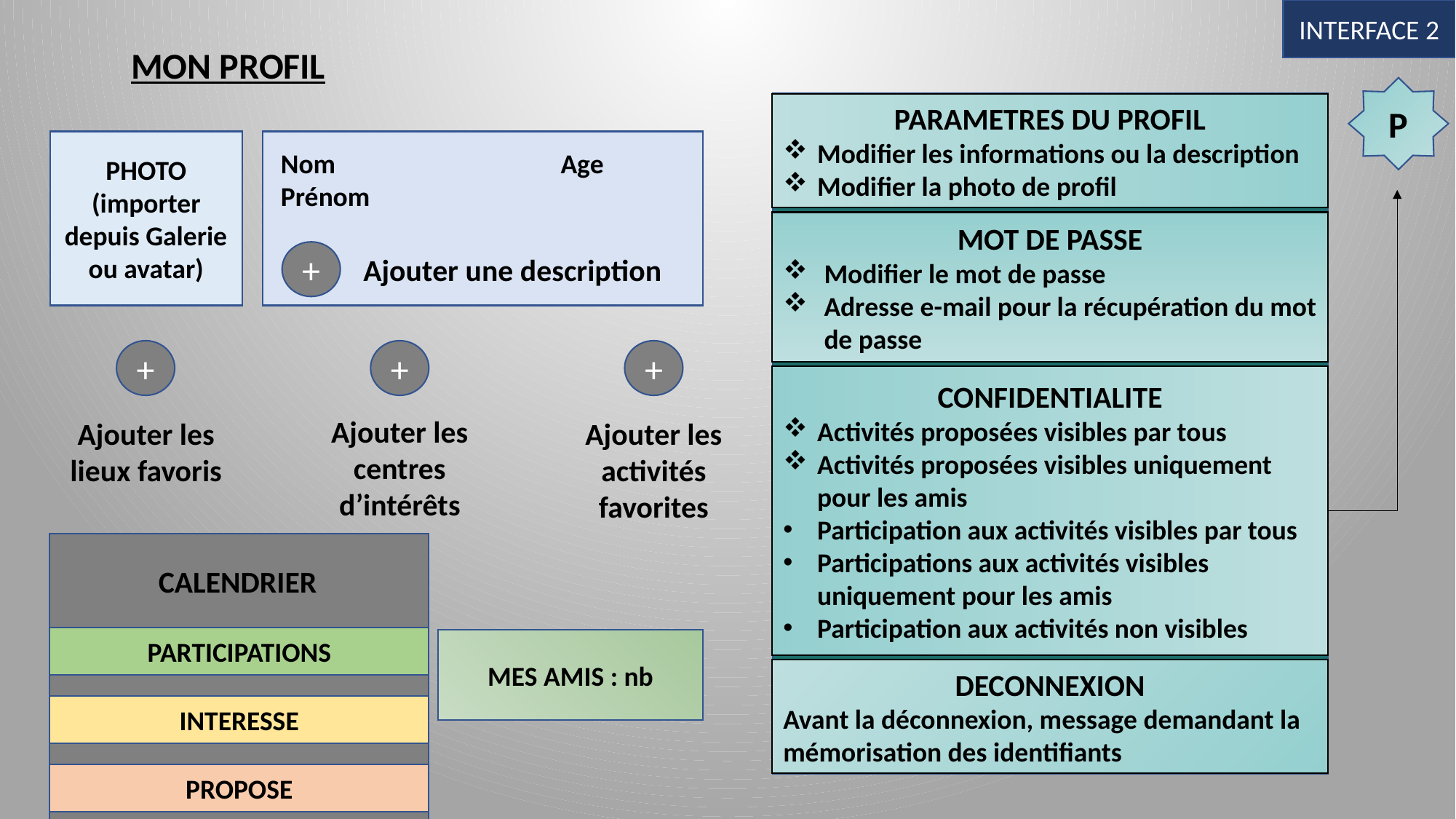

INTERFACE 2
MON PROFIL
P

PARAMETRES DU PROFIL
Modifier les informations ou la description
Modifier la photo de profil
PHOTO
(importer depuis Galerie ou avatar)

Nom		          Age
Prénom
MOT DE PASSE
Modifier le mot de passe
Adresse e-mail pour la récupération du mot de passe
+
Ajouter une description
+
+
+
CONFIDENTIALITE
Activités proposées visibles par tous
Activités proposées visibles uniquement pour les amis
Participation aux activités visibles par tous
Participations aux activités visibles uniquement pour les amis
Participation aux activités non visibles
Ajouter les centres d’intérêts
Ajouter les lieux favoris
Ajouter les activités favorites

CALENDRIER
PARTICIPATIONS
MES AMIS : nb
DECONNEXION
Avant la déconnexion, message demandant la mémorisation des identifiants
INTERESSE
PROPOSE